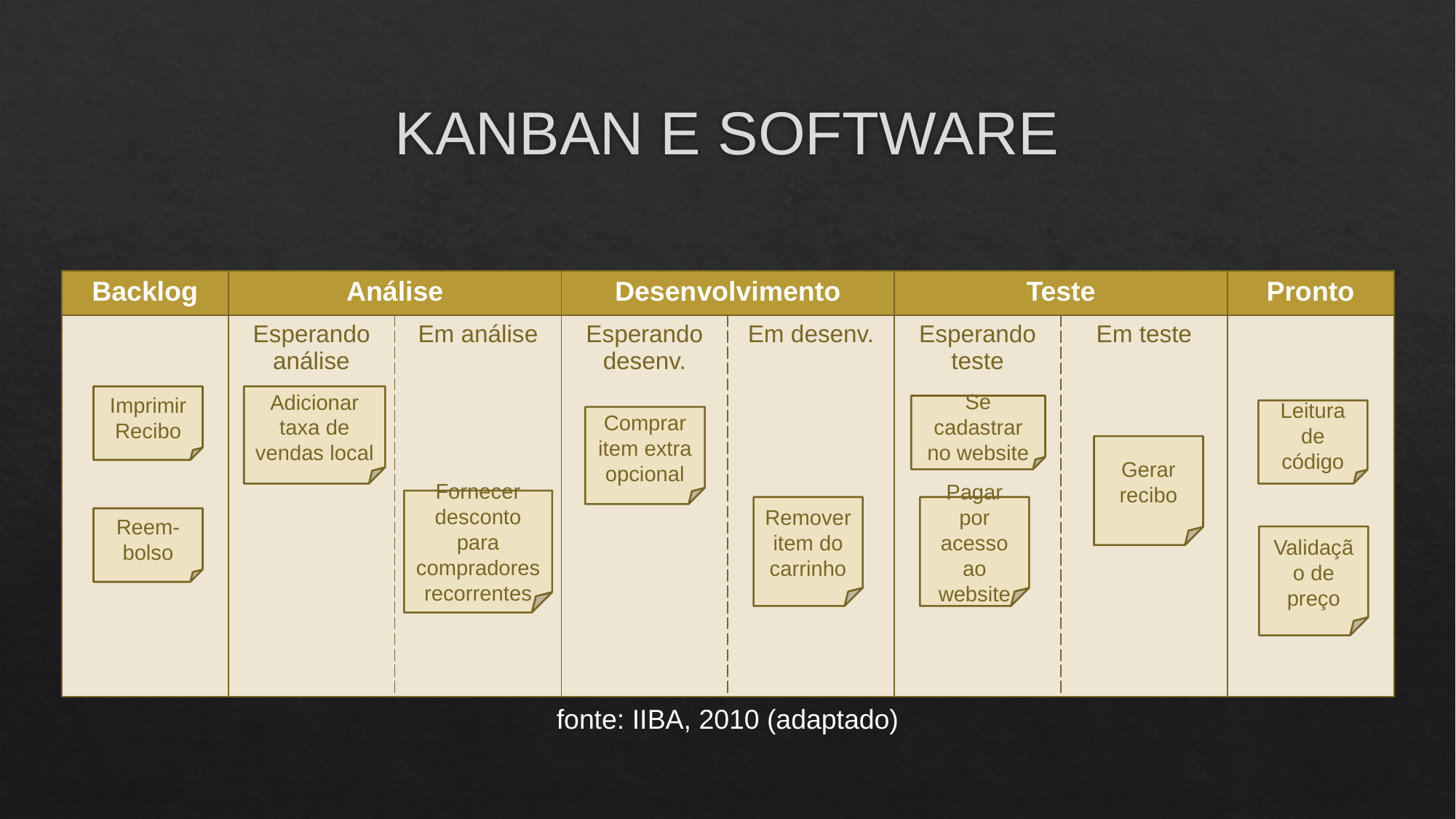

# KANBAN E SOFTWARE
| Backlog | Análise |  | Desenvolvimento |  | Teste |  | Pronto |
| --- | --- | --- | --- | --- | --- | --- | --- |
|  | Esperando análise | Em análise | Esperando desenv. | Em desenv. | Esperando teste | Em teste |  |
Imprimir Recibo
Adicionar taxa de vendas local
Se cadastrar no website
Leitura de código
Comprar item extra opcional
Gerar recibo
Fornecer desconto para compradores recorrentes
Remover item do carrinho
Pagar por acesso ao website
Reem-bolso
Validação de preço
fonte: IIBA, 2010 (adaptado)